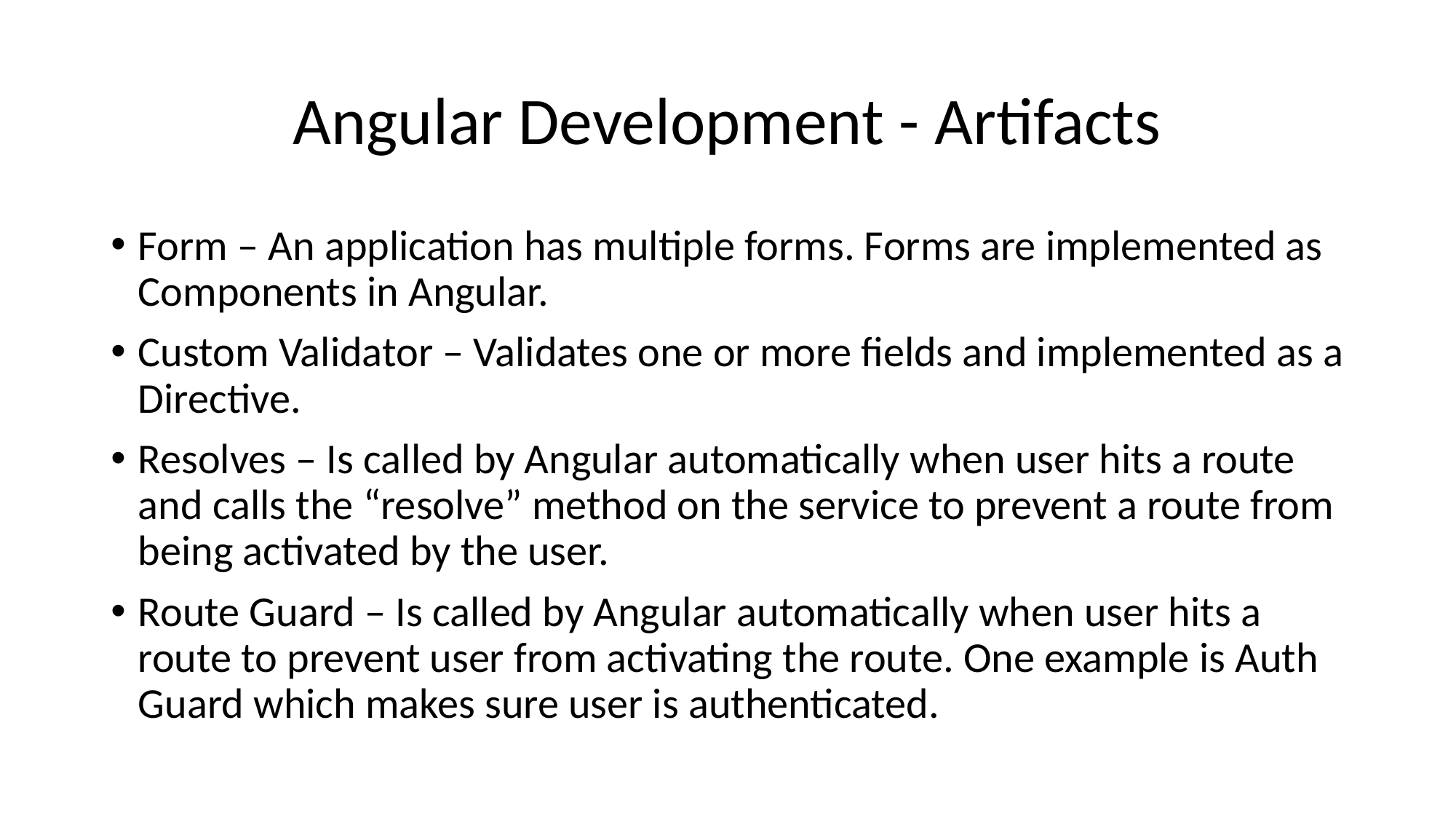

# Angular Development - Artifacts
Form – An application has multiple forms. Forms are implemented as Components in Angular.
Custom Validator – Validates one or more fields and implemented as a Directive.
Resolves – Is called by Angular automatically when user hits a route and calls the “resolve” method on the service to prevent a route from being activated by the user.
Route Guard – Is called by Angular automatically when user hits a route to prevent user from activating the route. One example is Auth Guard which makes sure user is authenticated.